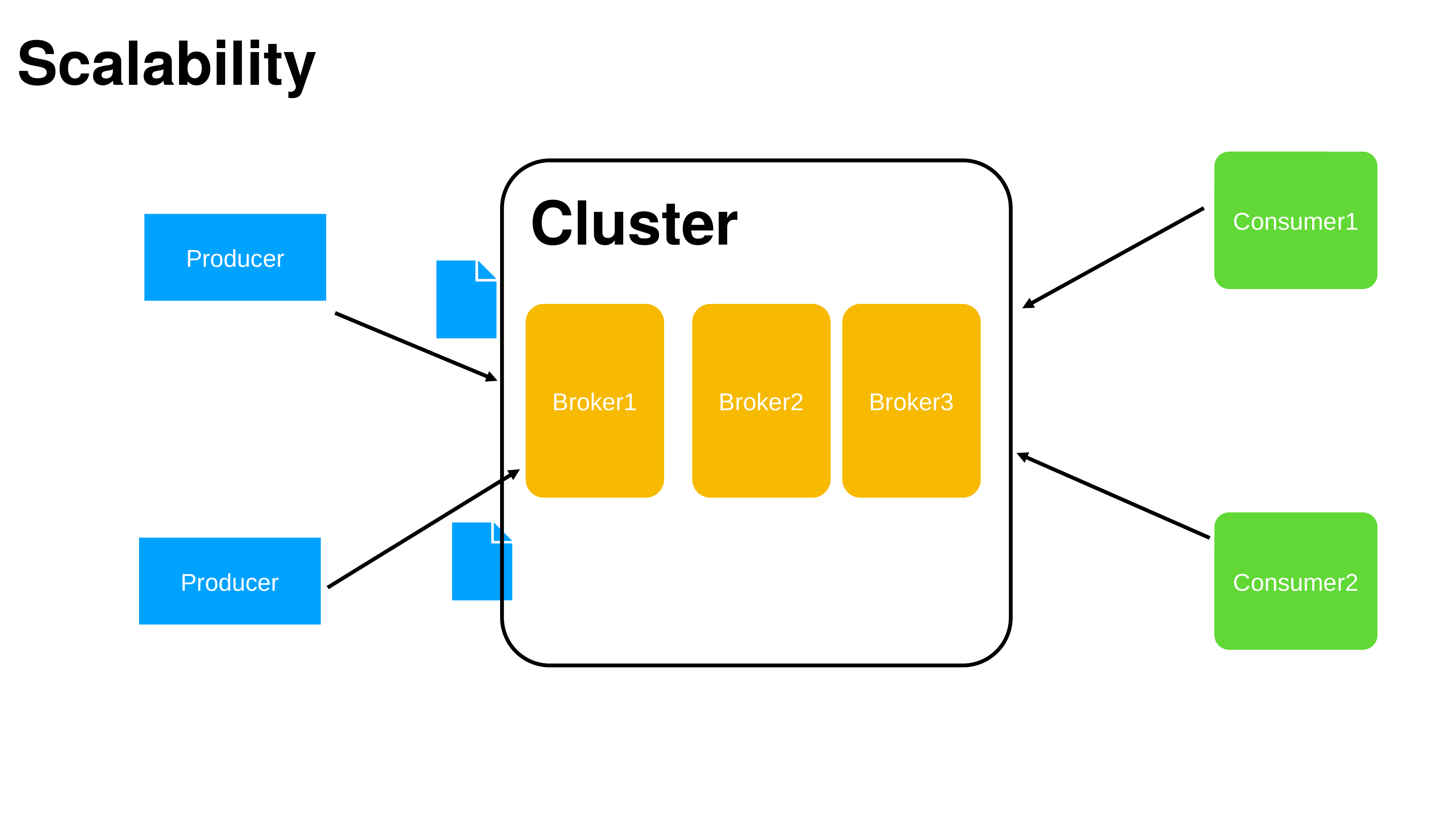

Scalability
Consumer1

Cluster

Producer

Broker1
Broker2
Broker3

Consumer2

Producer